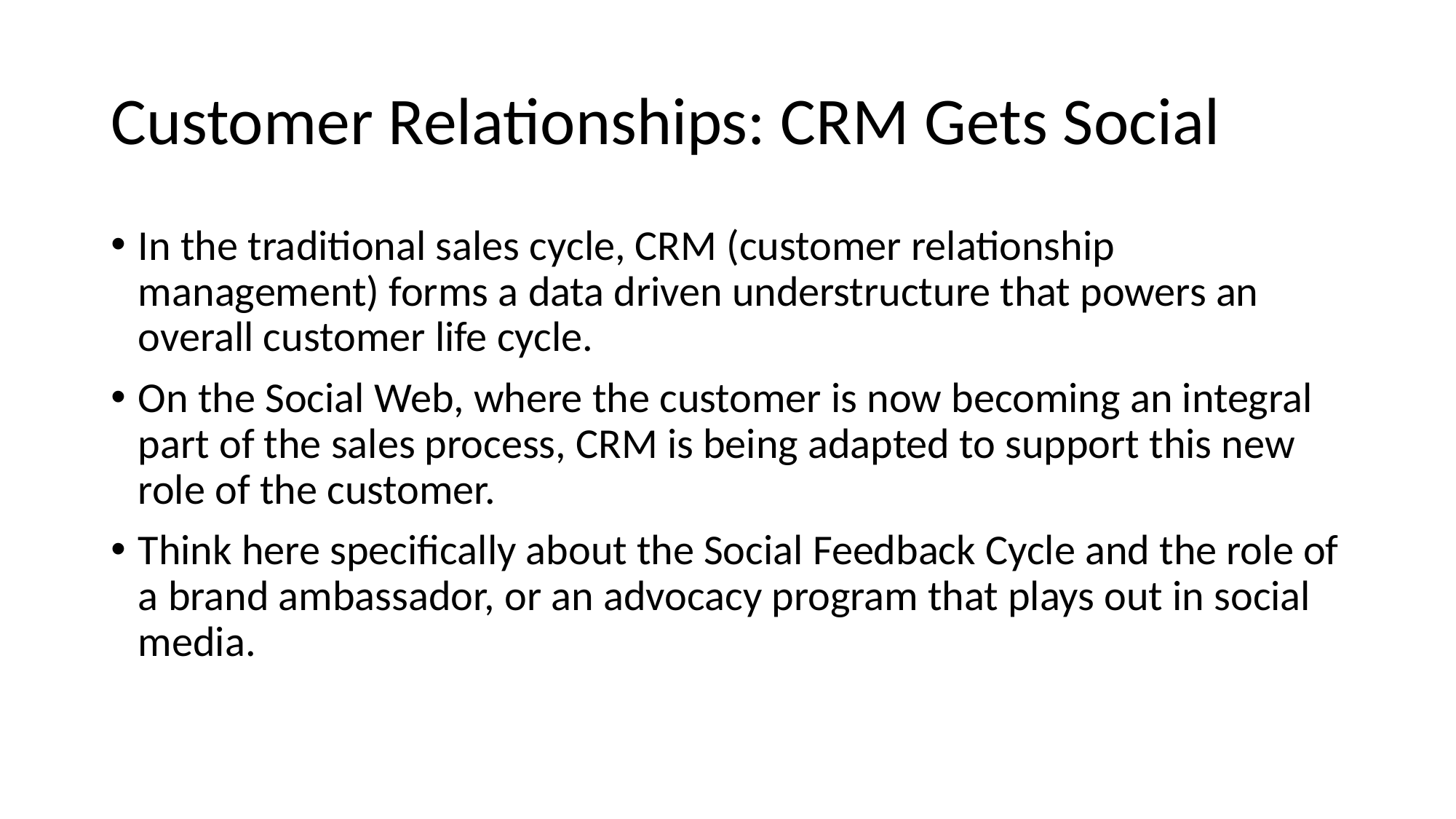

# Customer Relationships: CRM Gets Social
In the traditional sales cycle, CRM (customer relationship management) forms a data driven understructure that powers an overall customer life cycle.
On the Social Web, where the customer is now becoming an integral part of the sales process, CRM is being adapted to support this new role of the customer.
Think here specifically about the Social Feedback Cycle and the role of a brand ambassador, or an advocacy program that plays out in social media.